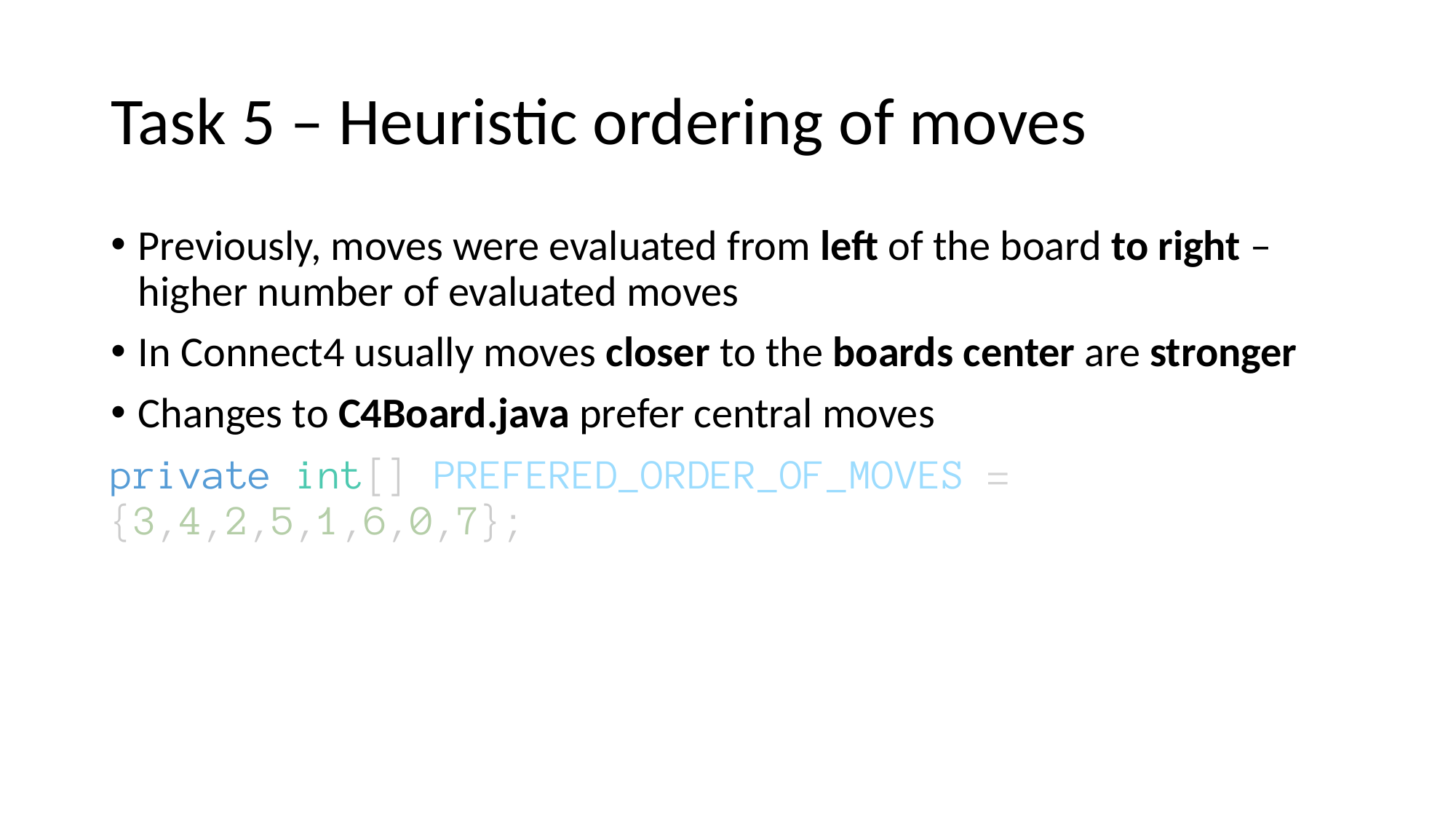

# Task 5 – Heuristic ordering of moves
Previously, moves were evaluated from left of the board to right – higher number of evaluated moves
In Connect4 usually moves closer to the boards center are stronger
Changes to C4Board.java prefer central moves
private int[] PREFERED_ORDER_OF_MOVES = {3,4,2,5,1,6,0,7};